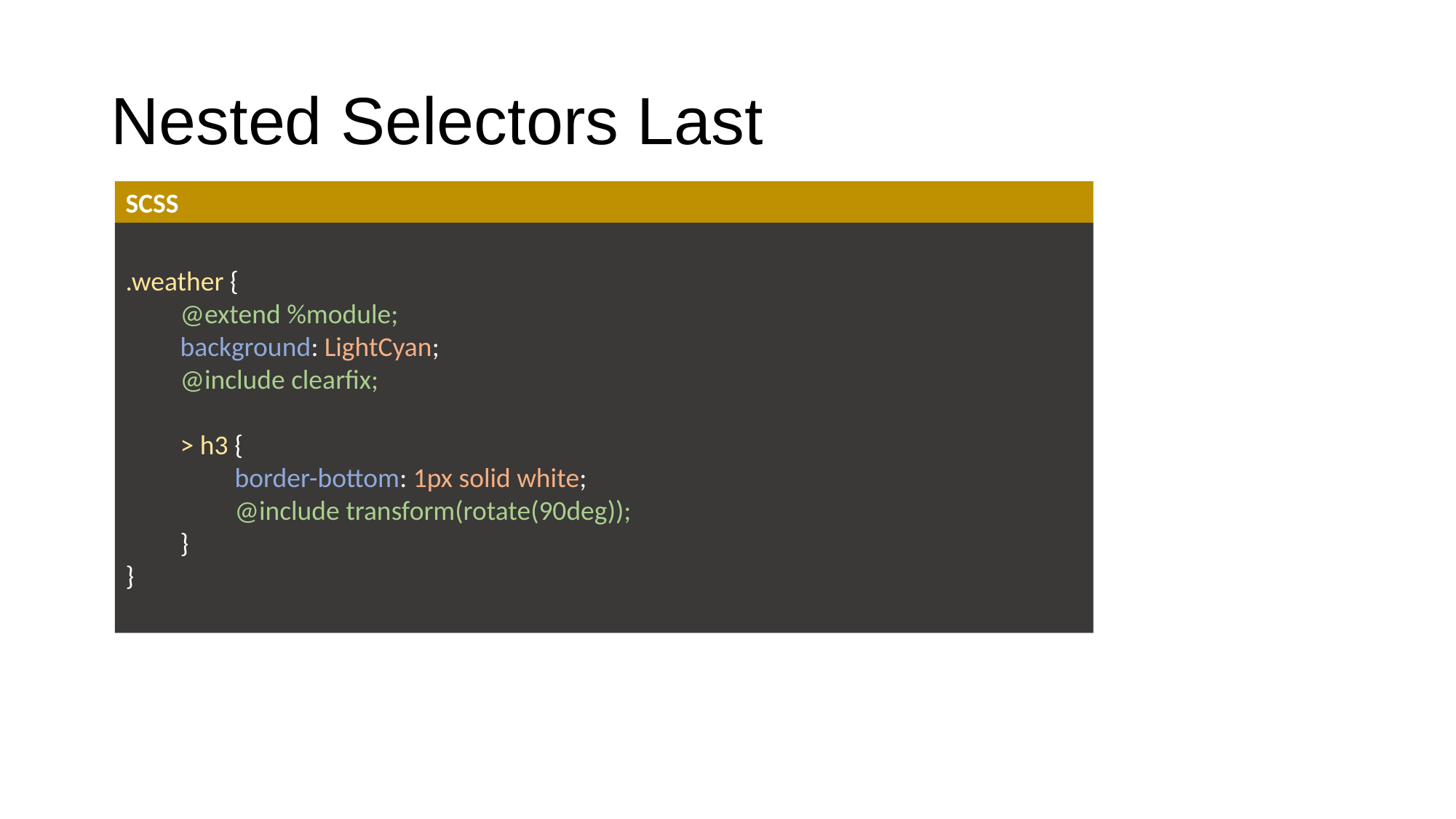

# Nested Selectors Last
SCSS
.weather {
@extend %module;
background: LightCyan;
@include clearfix;

> h3 {
border-bottom: 1px solid white;
@include transform(rotate(90deg));
}
}